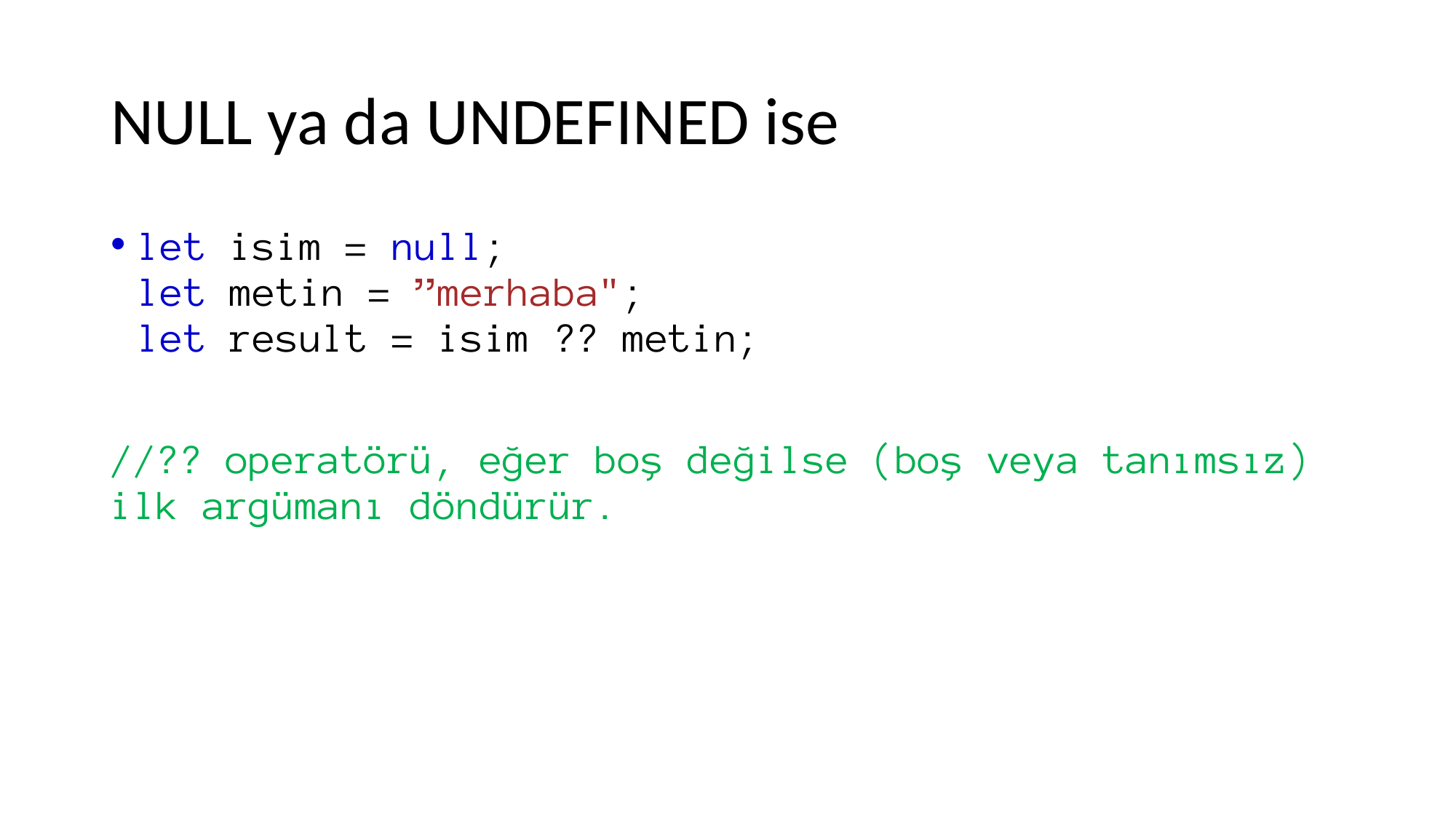

# NULL ya da UNDEFINED ise
let isim = null;
let metin = ”merhaba";
let result = isim ?? metin;

//?? operatörü, eğer boş değilse (boş veya tanımsız) ilk argümanı döndürür.